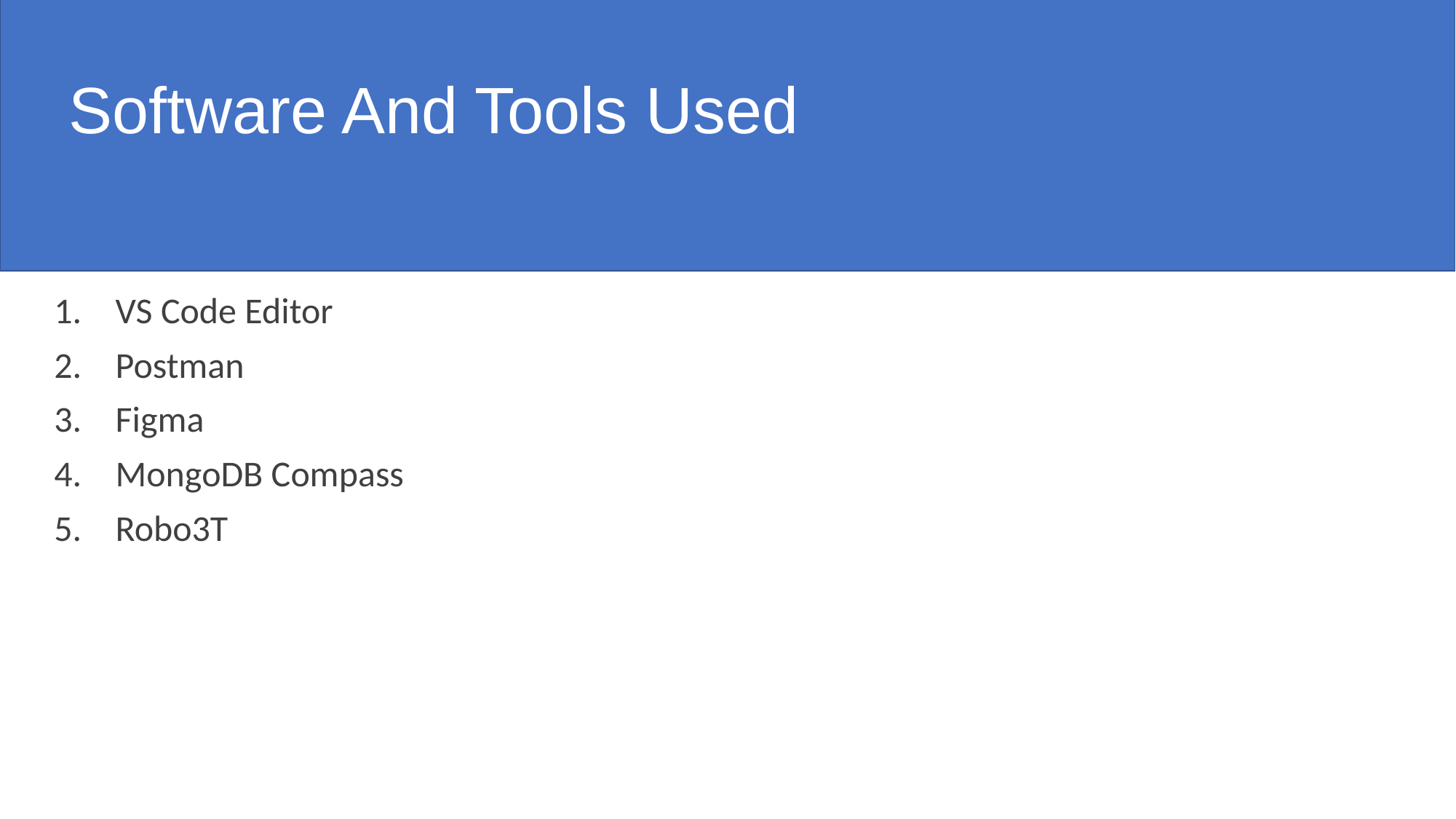

# Software And Tools Used
VS Code Editor
Postman
Figma
MongoDB Compass
Robo3T